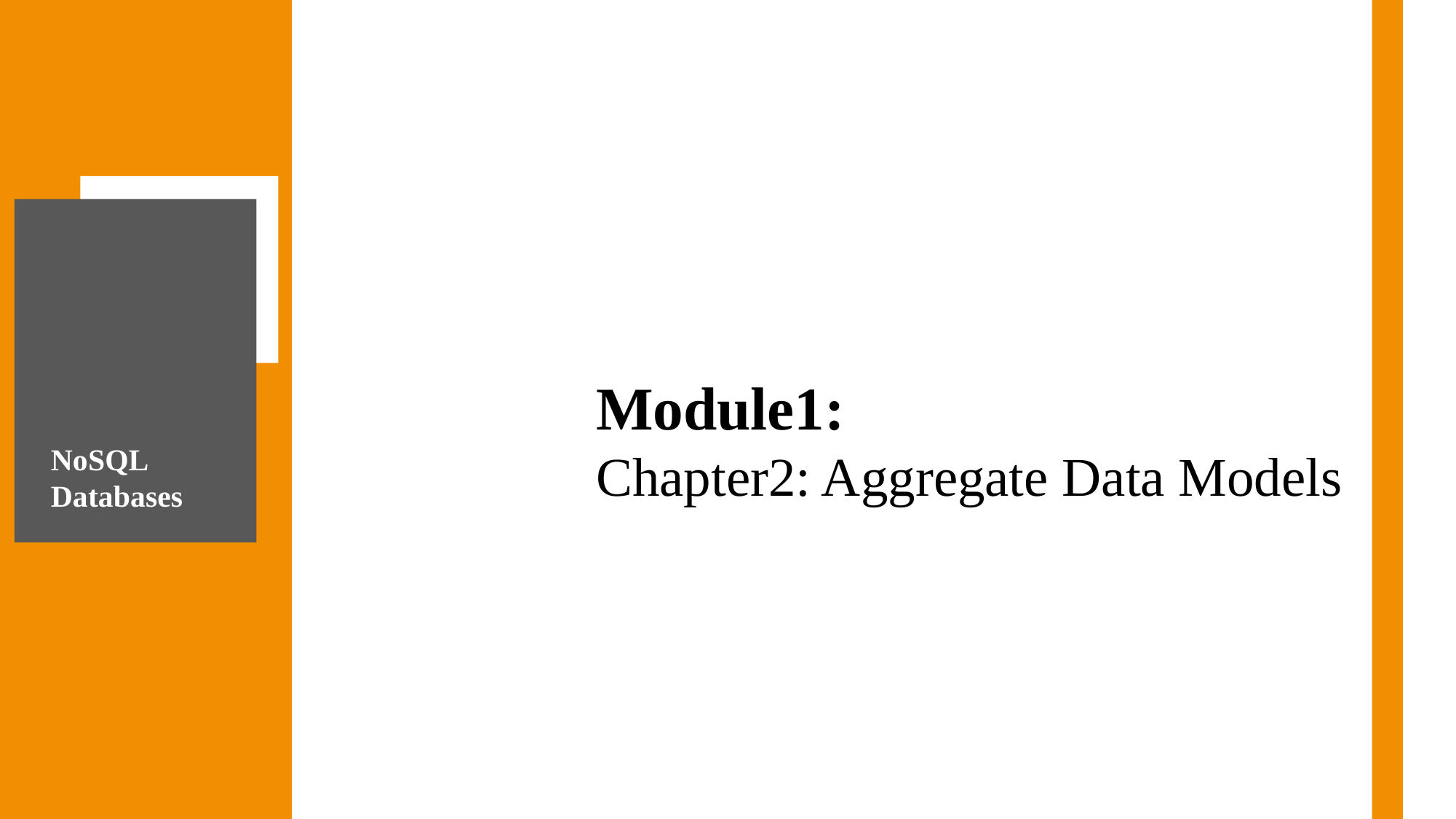

Module1:
Chapter2: Aggregate Data Models
NoSQL Databases